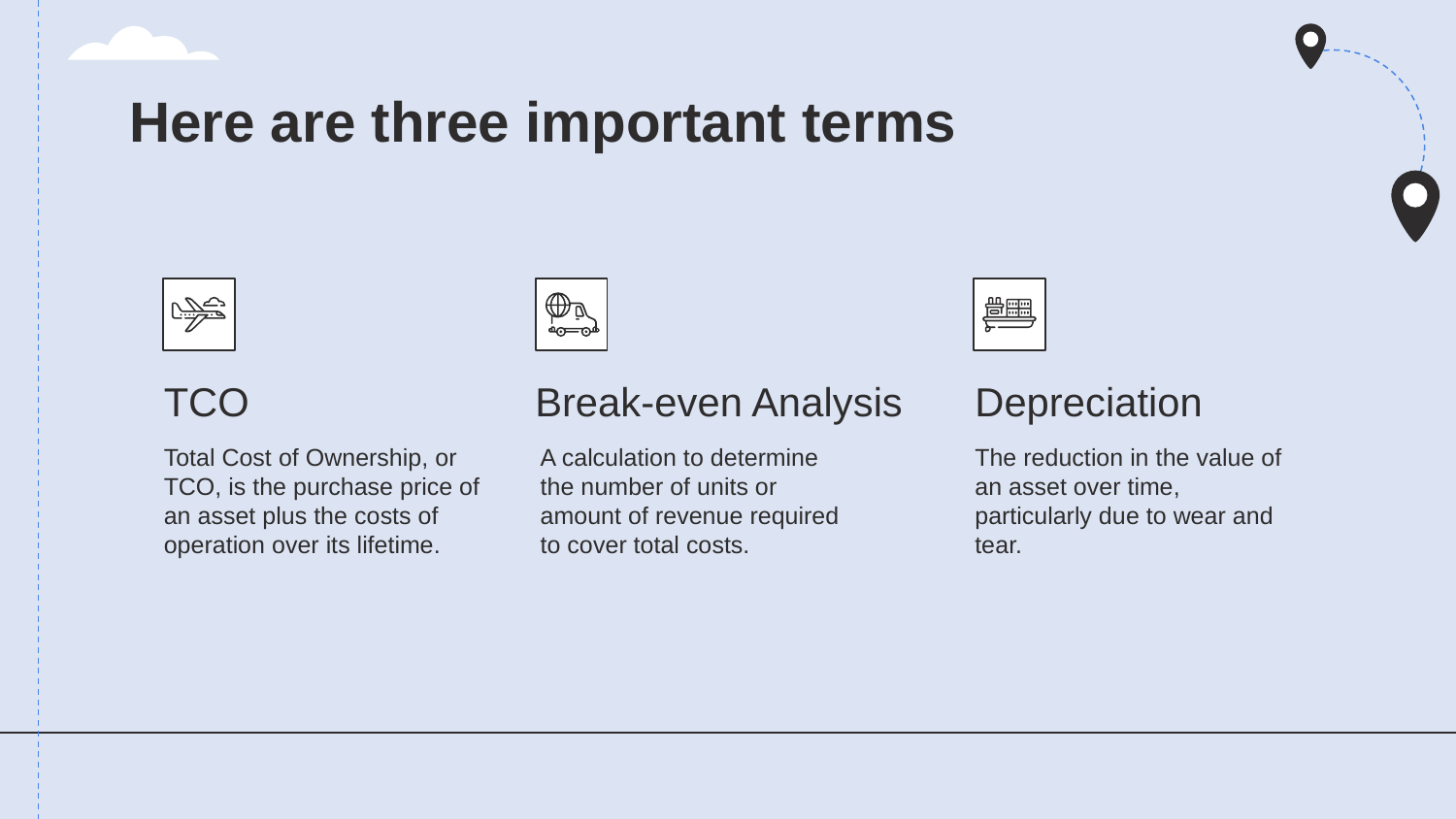

# Here are three important terms

TCO
Break-even Analysis
Depreciation
Total Cost of Ownership, or TCO, is the purchase price of an asset plus the costs of operation over its lifetime.
A calculation to determine the number of units or amount of revenue required to cover total costs.
The reduction in the value of an asset over time, particularly due to wear and tear.